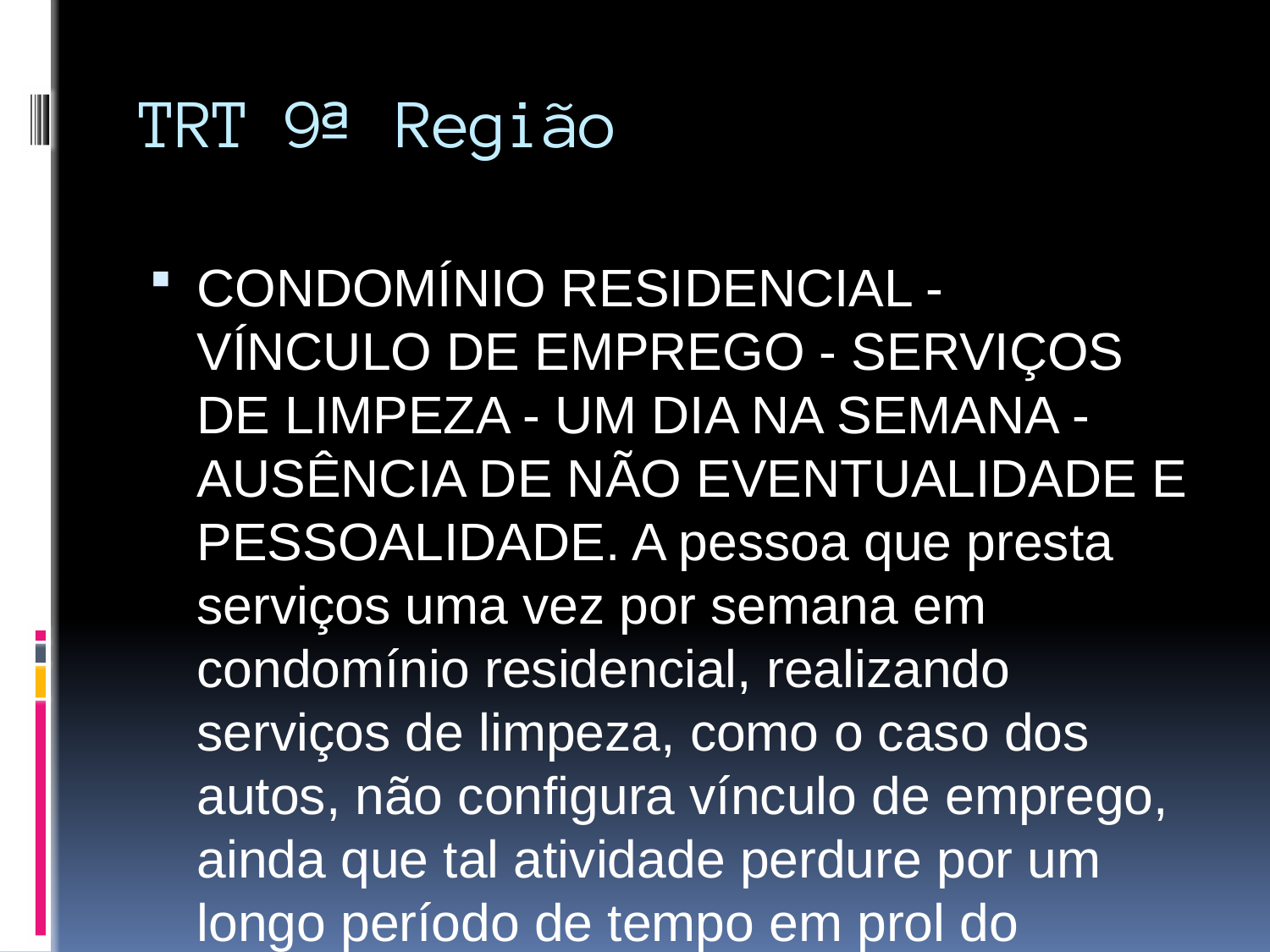

# TRT 9ª Região
CONDOMÍNIO RESIDENCIAL - VÍNCULO DE EMPREGO - SERVIÇOS DE LIMPEZA - UM DIA NA SEMANA - AUSÊNCIA DE NÃO EVENTUALIDADE E PESSOALIDADE. A pessoa que presta serviços uma vez por semana em condomínio residencial, realizando serviços de limpeza, como o caso dos autos, não configura vínculo de emprego, ainda que tal atividade perdure por um longo período de tempo em prol do mesmo